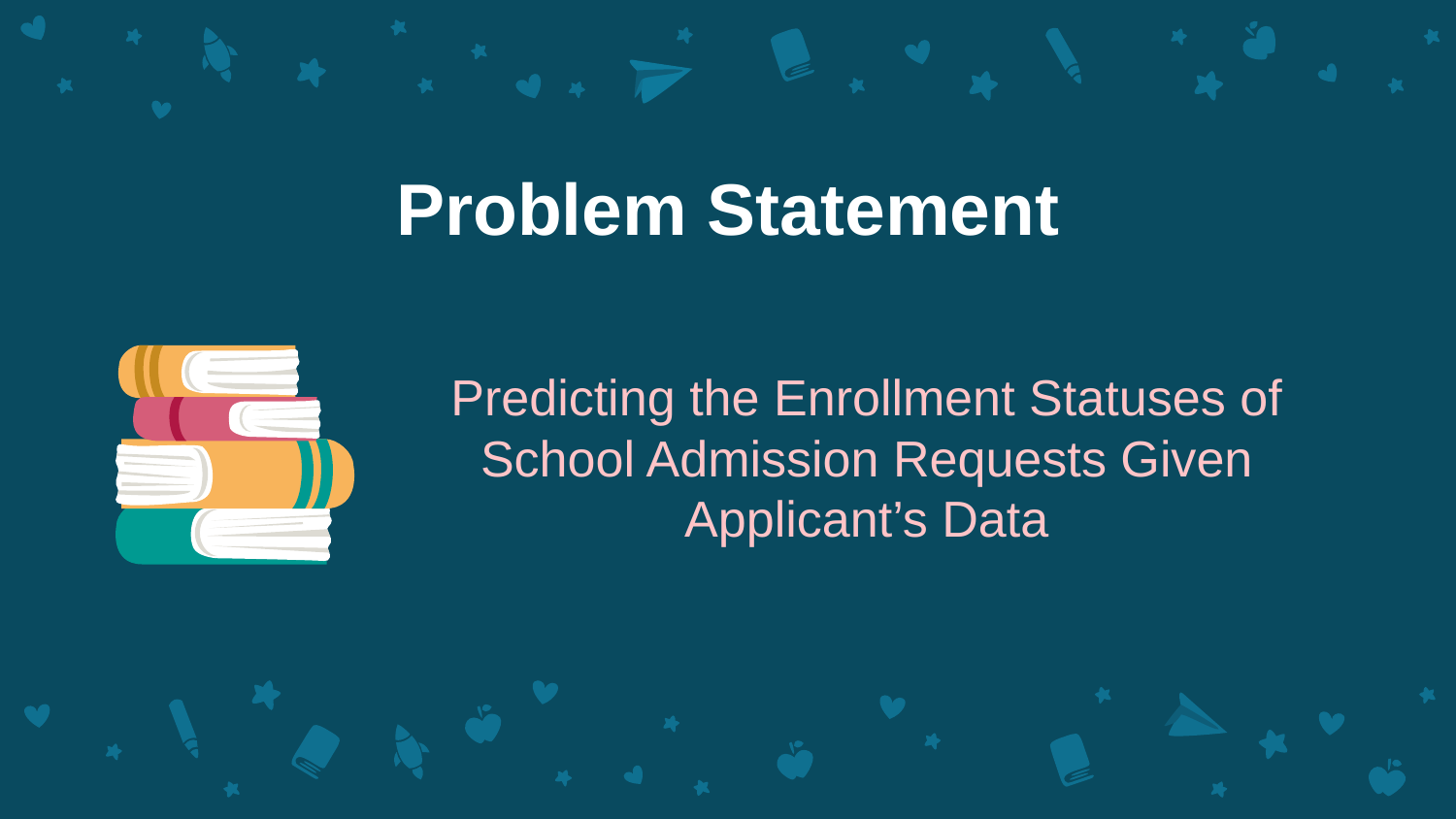

# Problem Statement

Predicting the Enrollment Statuses of School Admission Requests Given Applicant’s Data